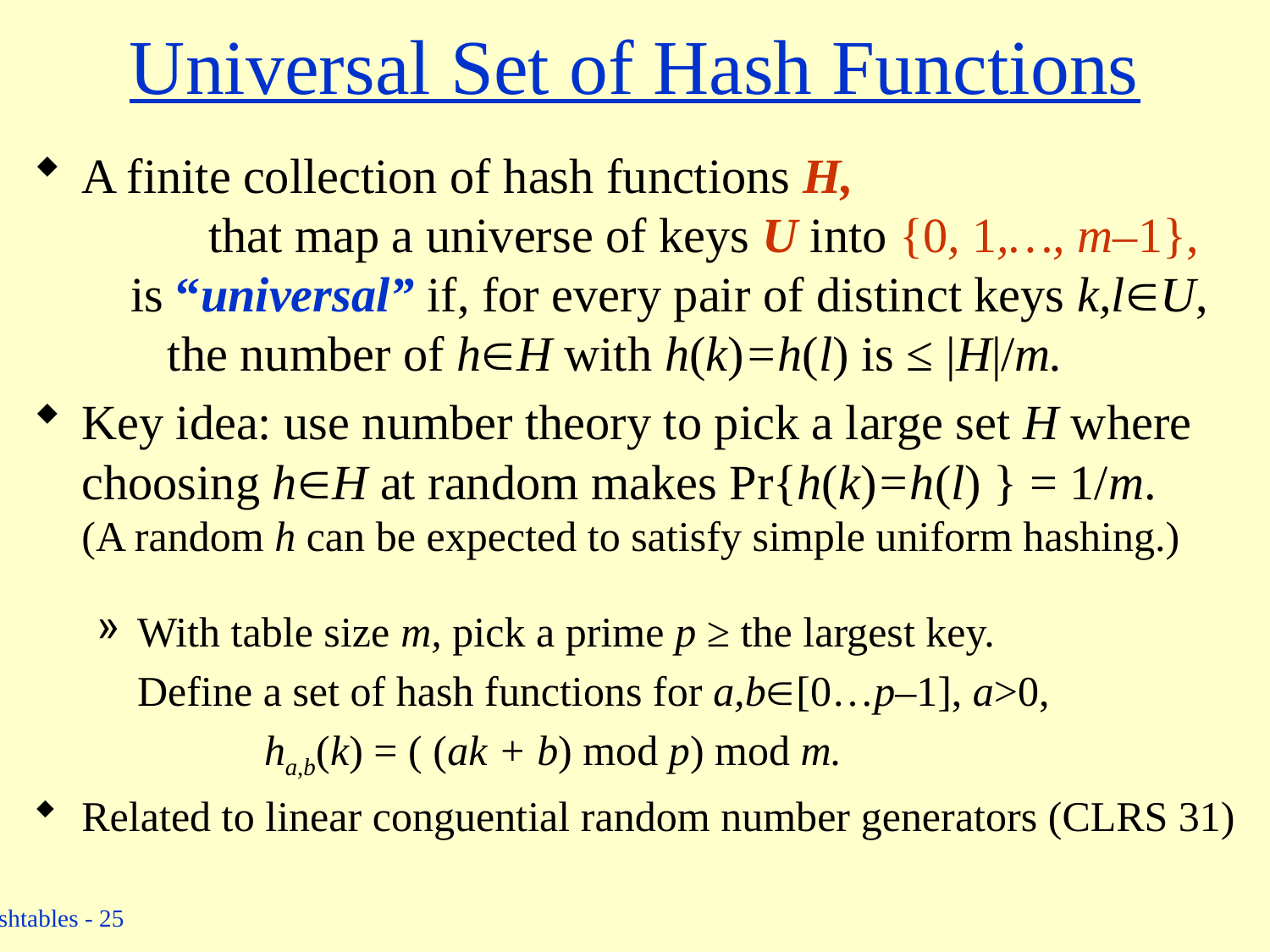

# Universal Set of Hash Functions
A finite collection of hash functions H,
	that map a universe of keys U into {0, 1,…, m–1},
    is “universal” if, for every pair of distinct keys k,l∈U,
       the number of h∈H with h(k)=h(l) is ≤ |H|/m.
Key idea: use number theory to pick a large set H where choosing h∈H at random makes Pr{h(k)=h(l) } = 1/m.
(A random h can be expected to satisfy simple uniform hashing.)

With table size m, pick a prime p ≥ the largest key.
 	Define a set of hash functions for a,b∈[0…p–1], a>0,
		ha,b(k) = ( (ak + b) mod p) mod m.
Related to linear conguential random number generators (CLRS 31)